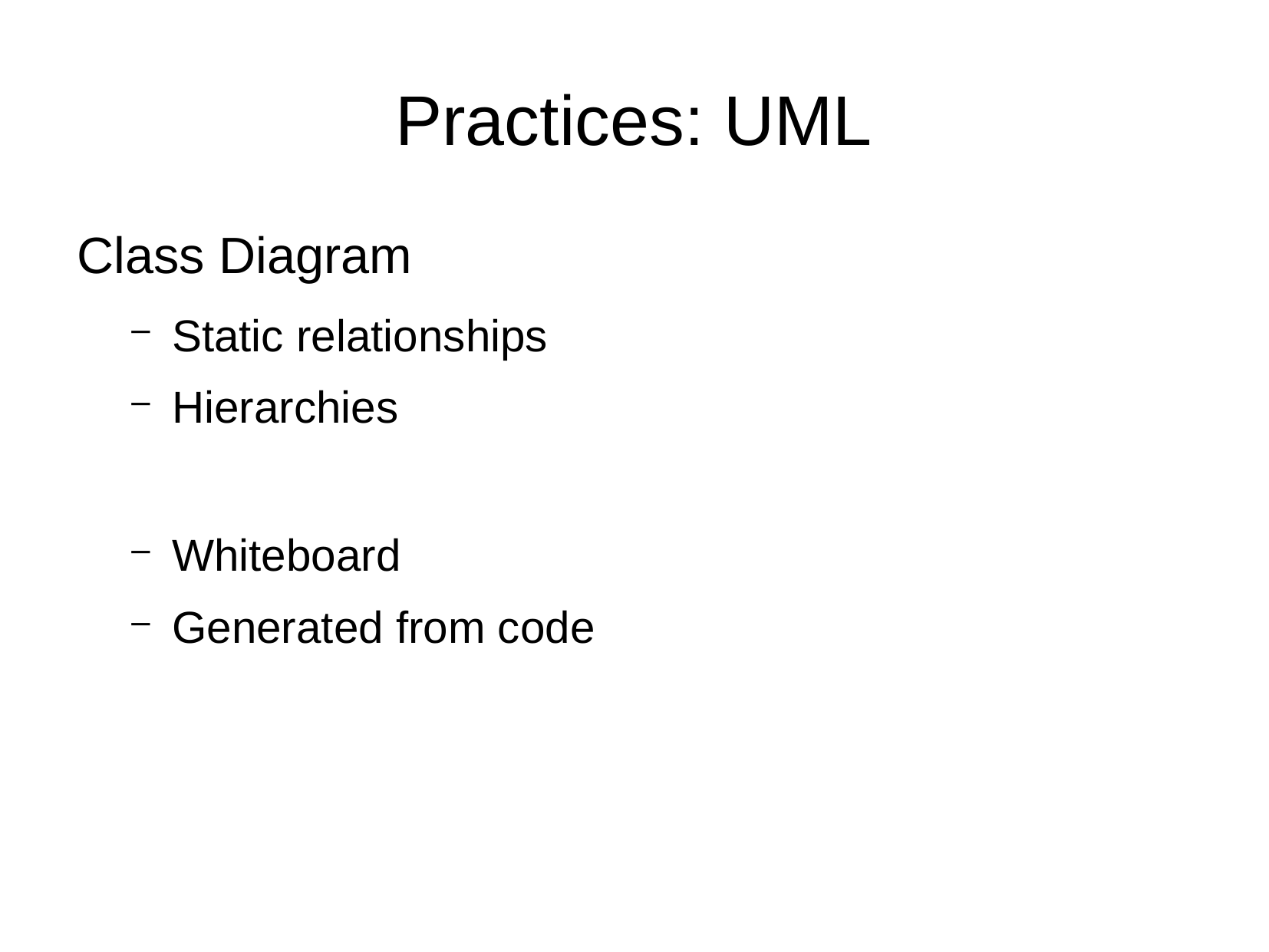

Practices: UML
Class Diagram
Static relationships
Hierarchies

Whiteboard
Generated from code